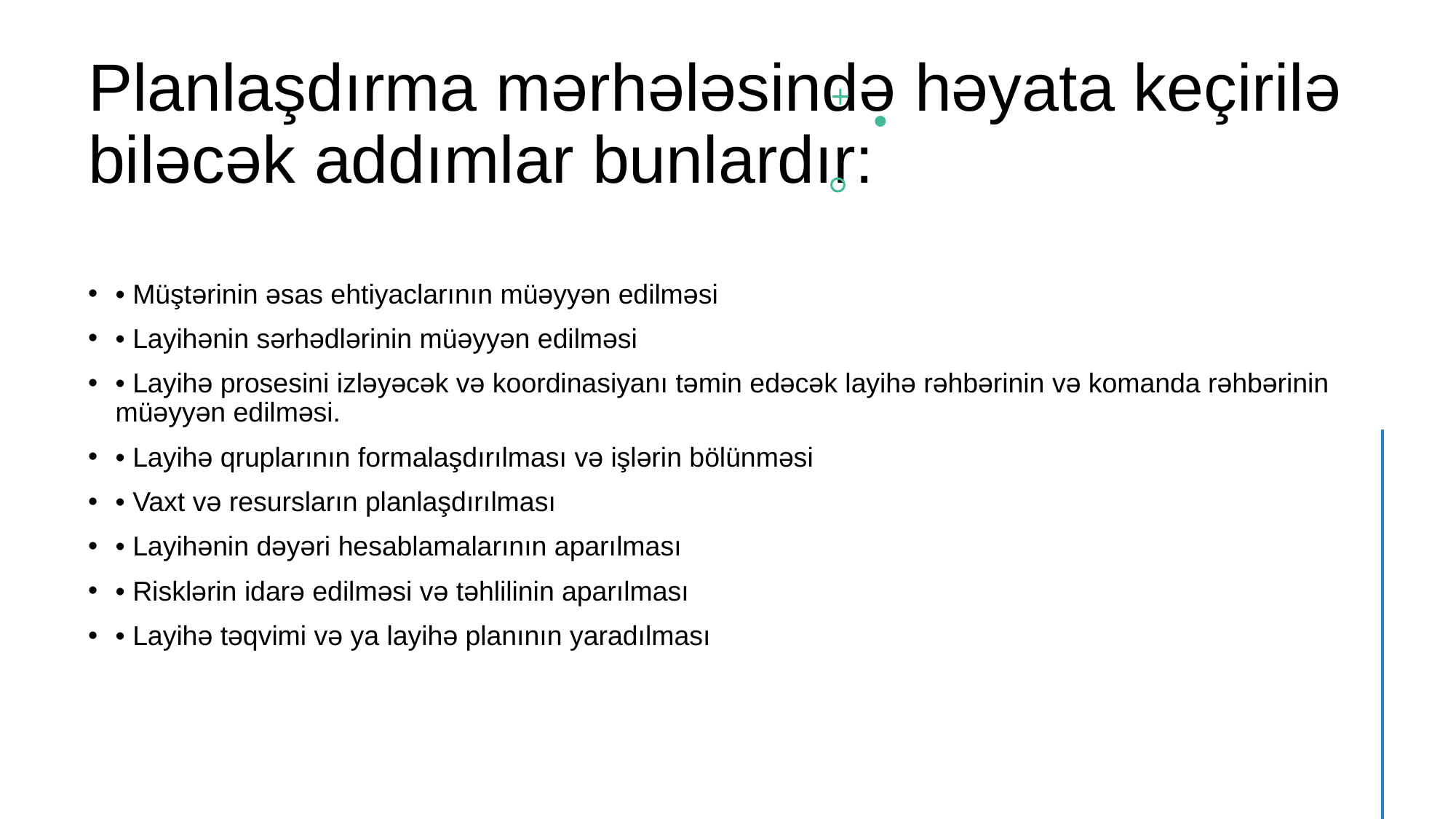

# Planlaşdırma mərhələsində həyata keçirilə biləcək addımlar bunlardır:

• Müştərinin əsas ehtiyaclarının müəyyən edilməsi
• Layihənin sərhədlərinin müəyyən edilməsi
• Layihə prosesini izləyəcək və koordinasiyanı təmin edəcək layihə rəhbərinin və komanda rəhbərinin müəyyən edilməsi.
• Layihə qruplarının formalaşdırılması və işlərin bölünməsi
• Vaxt və resursların planlaşdırılması
• Layihənin dəyəri hesablamalarının aparılması
• Risklərin idarə edilməsi və təhlilinin aparılması
• Layihə təqvimi və ya layihə planının yaradılması